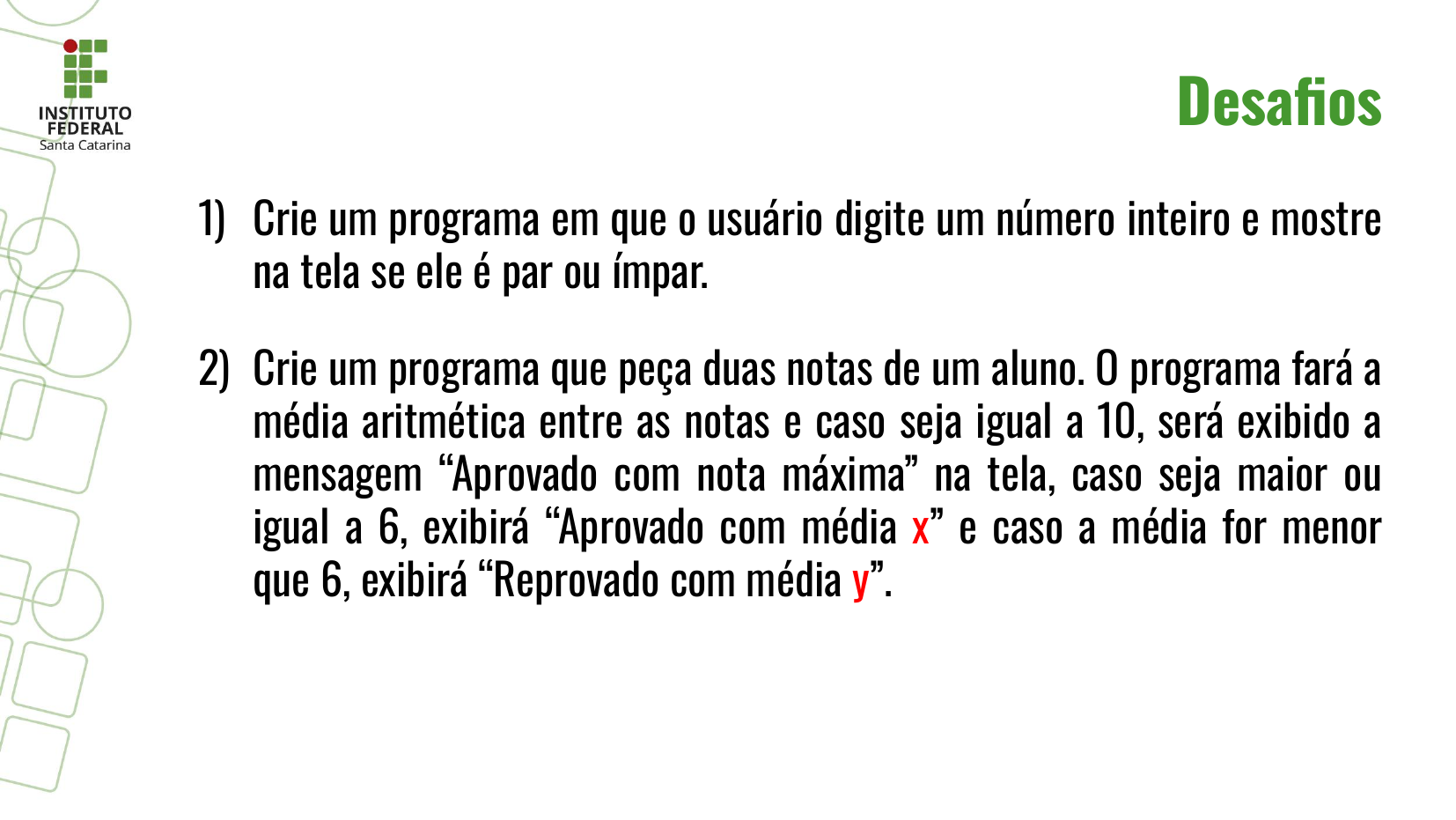

Desafios
Crie um programa em que o usuário digite um número inteiro e mostre na tela se ele é par ou ímpar.

Crie um programa que peça duas notas de um aluno. O programa fará a média aritmética entre as notas e caso seja igual a 10, será exibido a mensagem “Aprovado com nota máxima” na tela, caso seja maior ou igual a 6, exibirá “Aprovado com média x” e caso a média for menor que 6, exibirá “Reprovado com média y”.